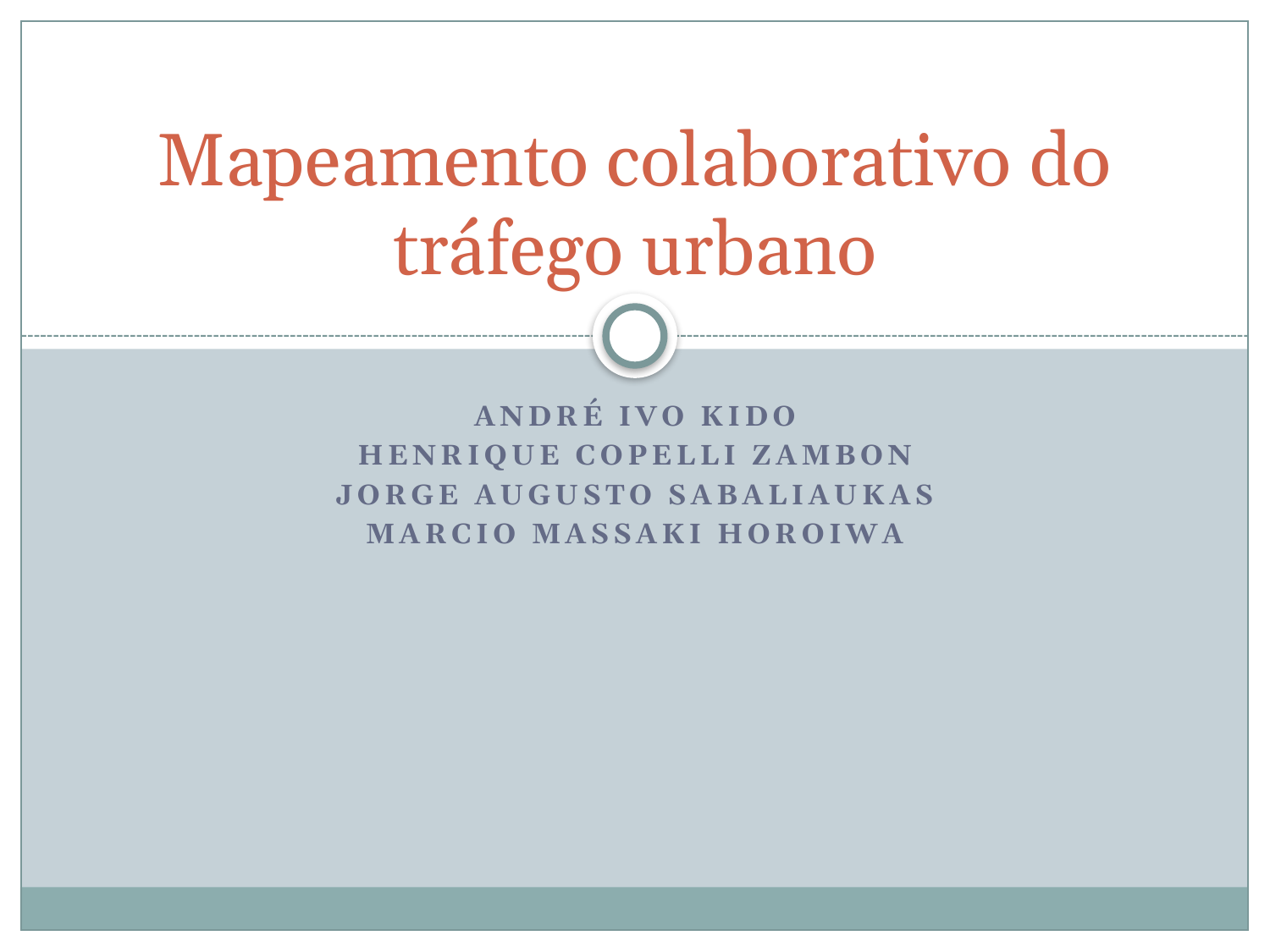

# Mapeamento colaborativo do tráfego urbano
ANDRÉ IVO KIDO
HENRIQUE COPELLI ZAMBON
JORGE AUGUSTO SABALIAUKAS
MARCIO MASSAKI HOROIWA